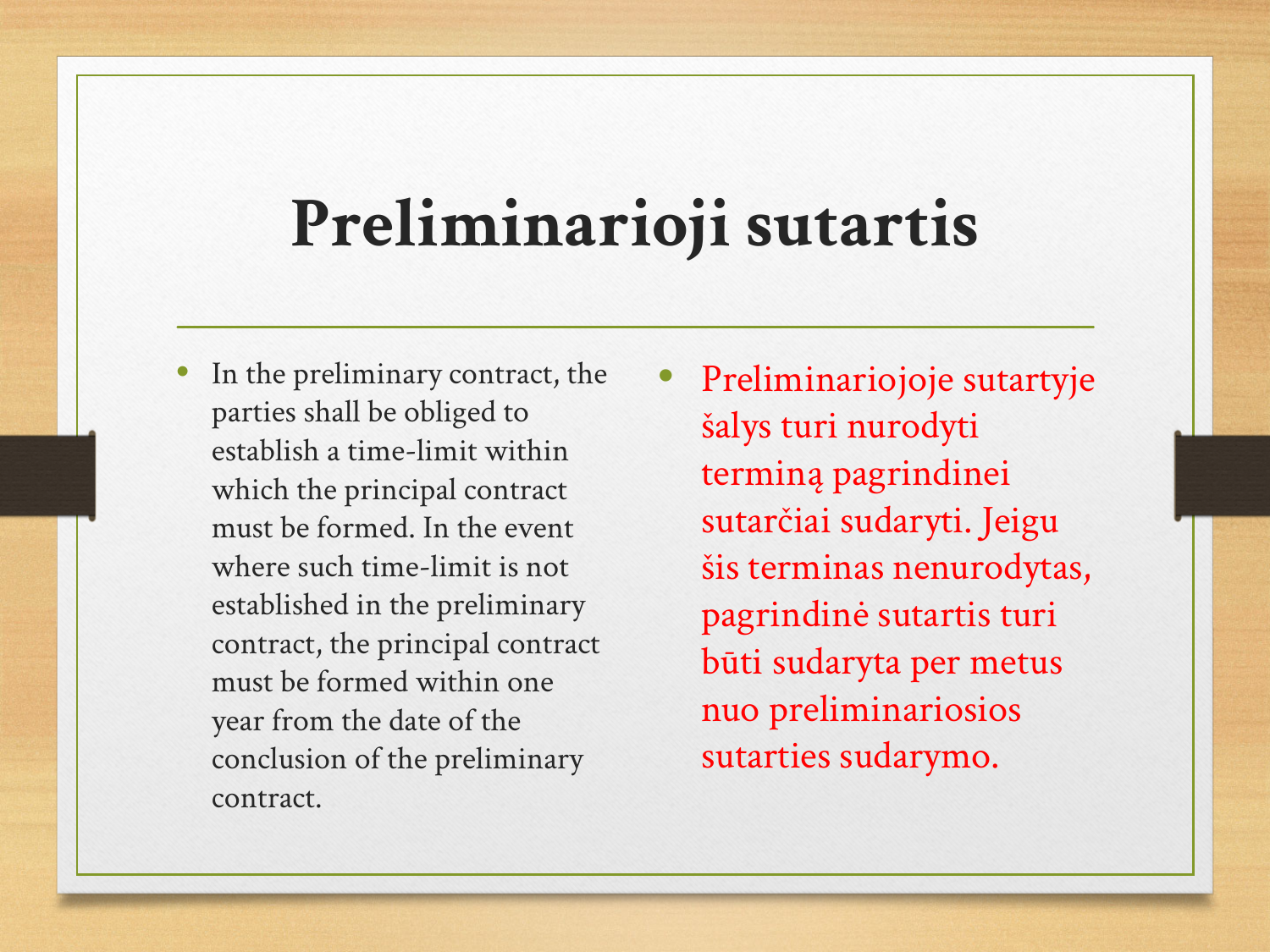

# Preliminarioji sutartis
In the preliminary contract, the parties shall be obliged to establish a time-limit within which the principal contract must be formed. In the event where such time-limit is not established in the preliminary contract, the principal contract must be formed within one year from the date of the conclusion of the preliminary contract.
Preliminariojoje sutartyje šalys turi nurodyti terminą pagrindinei sutarčiai sudaryti. Jeigu šis terminas nenurodytas, pagrindinė sutartis turi būti sudaryta per metus nuo preliminariosios sutarties sudarymo.